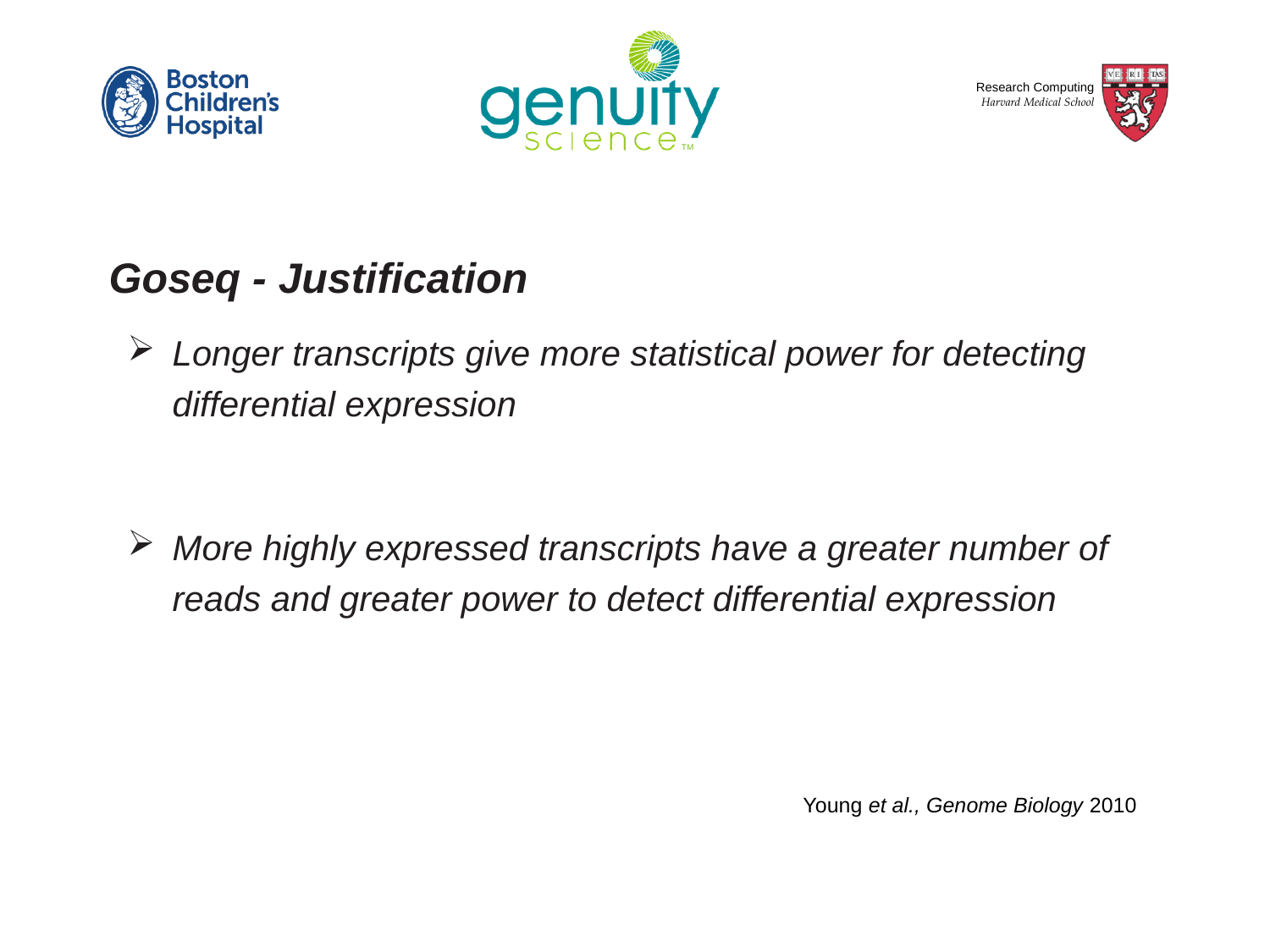

Goseq - Justification
Longer transcripts give more statistical power for detecting differential expression

More highly expressed transcripts have a greater number of reads and greater power to detect differential expression
Young et al., Genome Biology 2010